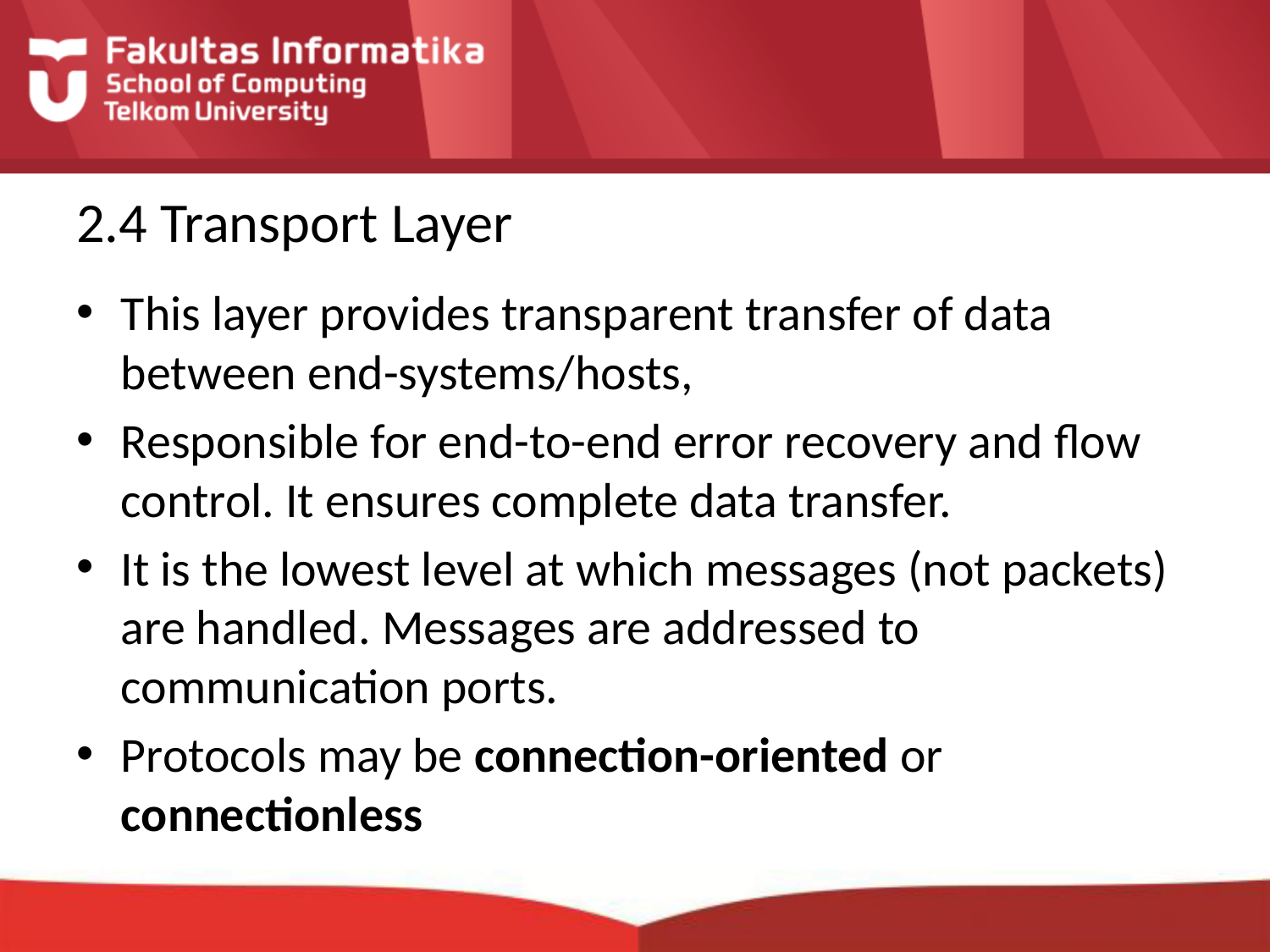

# 2.4 Transport Layer
This layer provides transparent transfer of data between end-systems/hosts,
Responsible for end-to-end error recovery and flow control. It ensures complete data transfer.
It is the lowest level at which messages (not packets) are handled. Messages are addressed to communication ports.
Protocols may be connection-oriented or connectionless